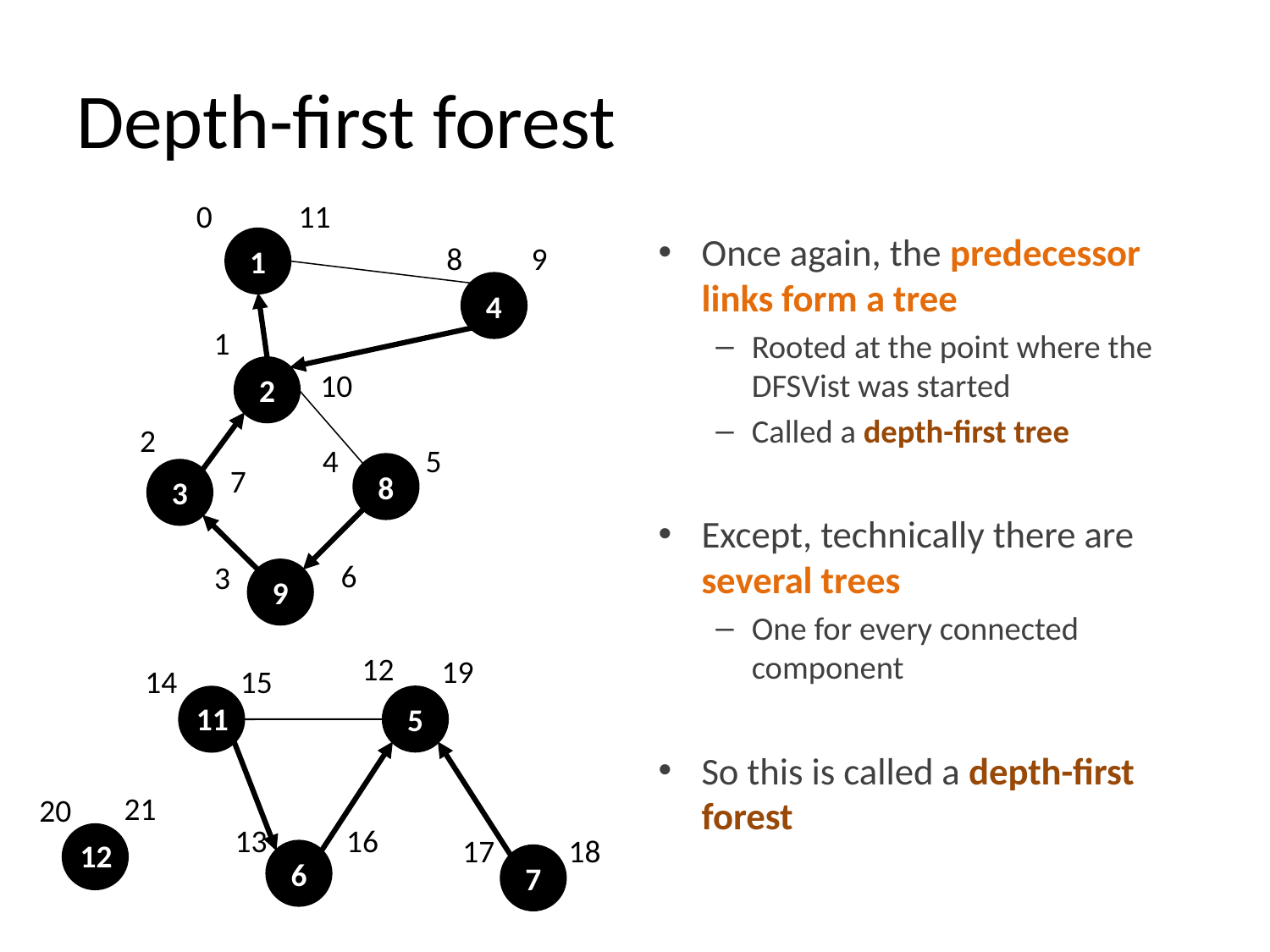

# Depth-first forest
0
11
Once again, the predecessor links form a tree
Rooted at the point where the DFSVist was started
Called a depth-first tree

Except, technically there are several trees
One for every connected component

So this is called a depth-first forest
1
8
9
4
1
2
10
2
4
5
7
8
3
6
3
9
12
19
14
15
5

11
21
20
13
16

17
18
12
6
7